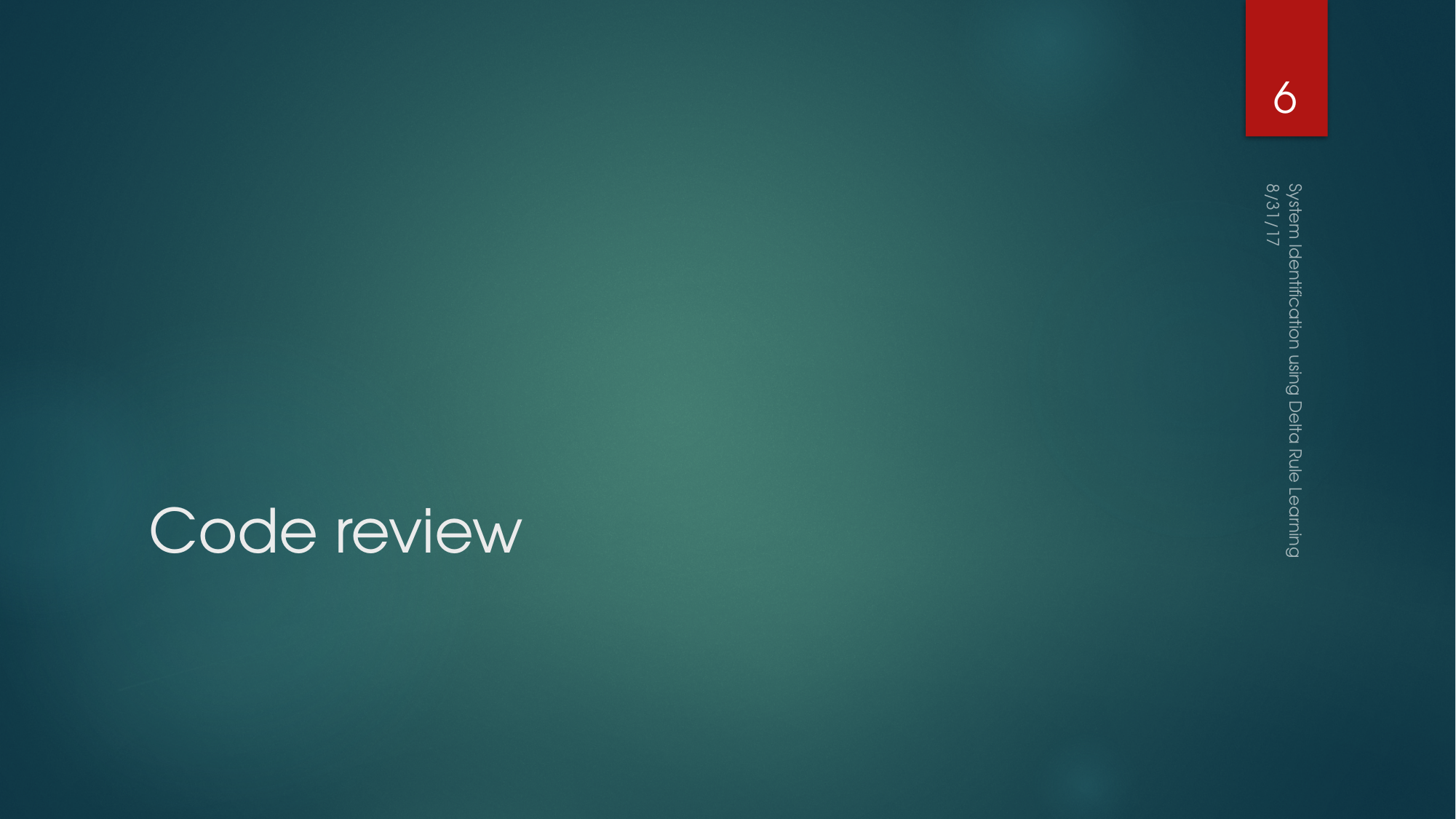

6
8/31/17
# Code review
System Identification using Delta Rule Learning